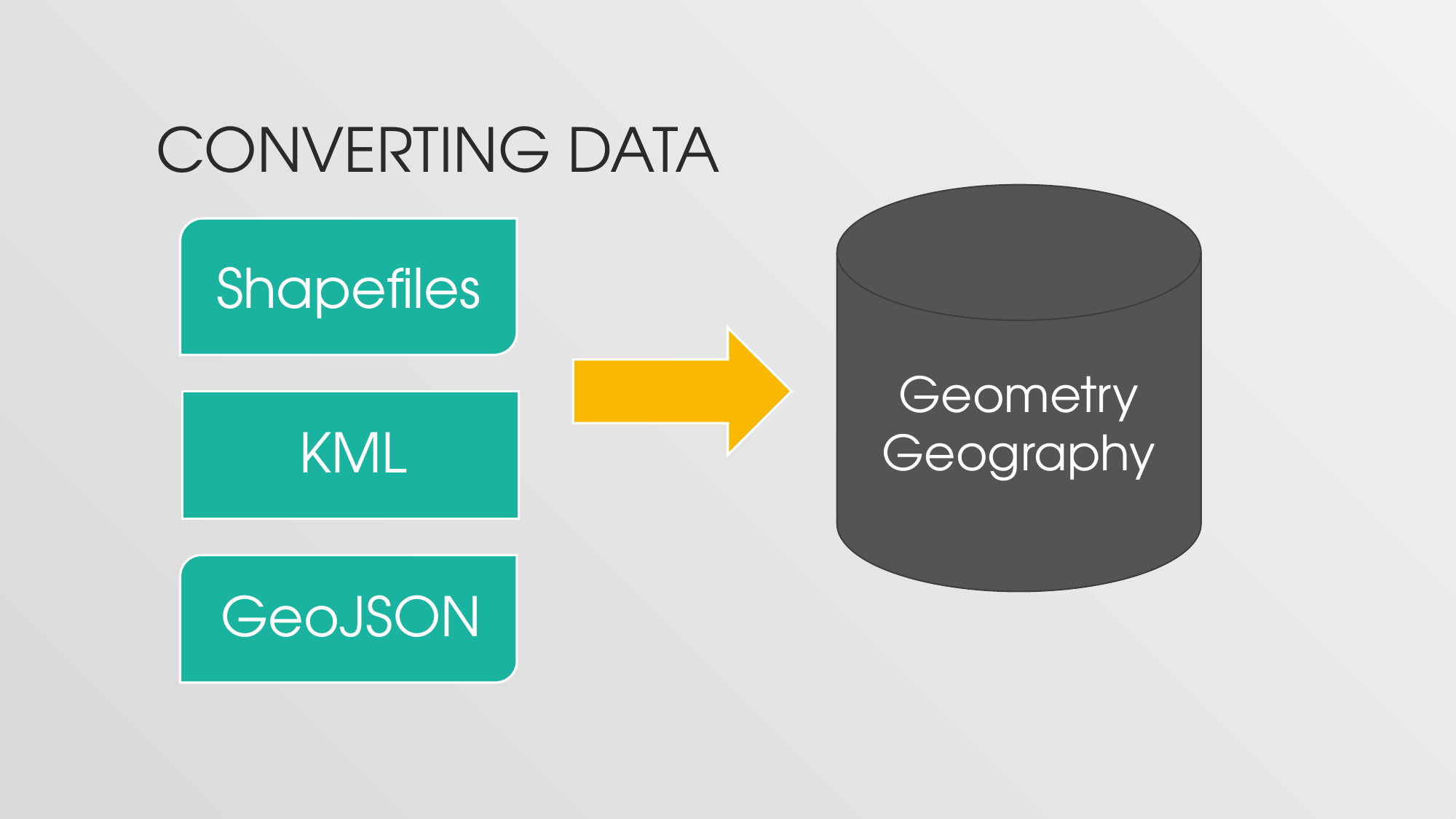

# Converting data

Geometry
Geography
Shapefiles

KML
GeoJSON